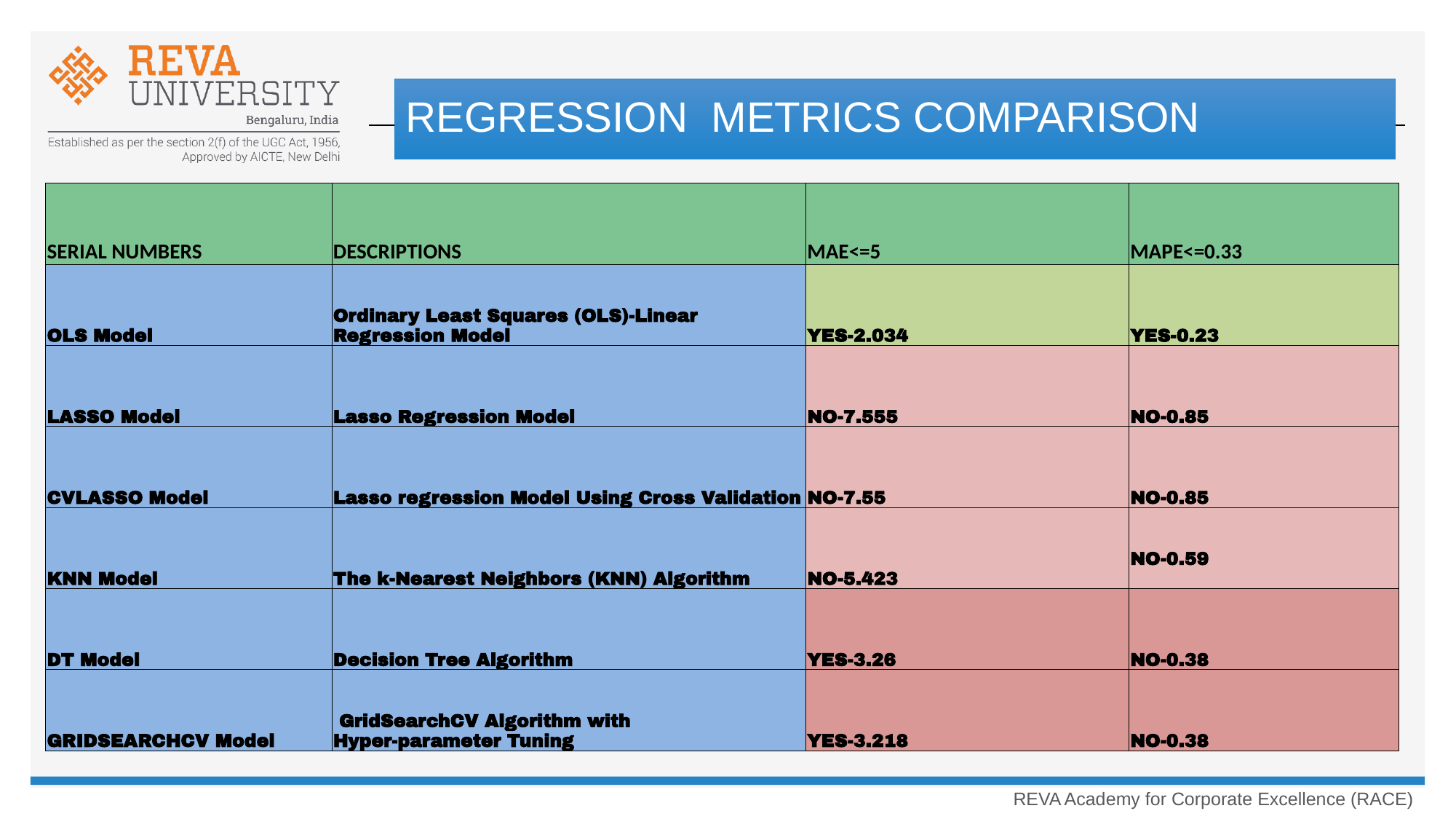

# REGRESSION  METRICS COMPARISON
| SERIAL NUMBERS | DESCRIPTIONS | MAE<=5 | MAPE<=0.33 |
| --- | --- | --- | --- |
| OLS Model | Ordinary Least Squares (OLS)-Linear Regression Model | YES-2.034 | YES-0.23 |
| LASSO Model | Lasso Regression Model | NO-7.555 | NO-0.85 |
| CVLASSO Model | Lasso regression Model Using Cross Validation | NO-7.55 | NO-0.85 |
| KNN Model | The k-Nearest Neighbors (KNN) Algorithm | NO-5.423 | NO-0.59 |
| DT Model | Decision Tree Algorithm | YES-3.26 | NO-0.38 |
| GRIDSEARCHCV Model | GridSearchCV Algorithm with Hyper-parameter Tuning | YES-3.218 | NO-0.38 |